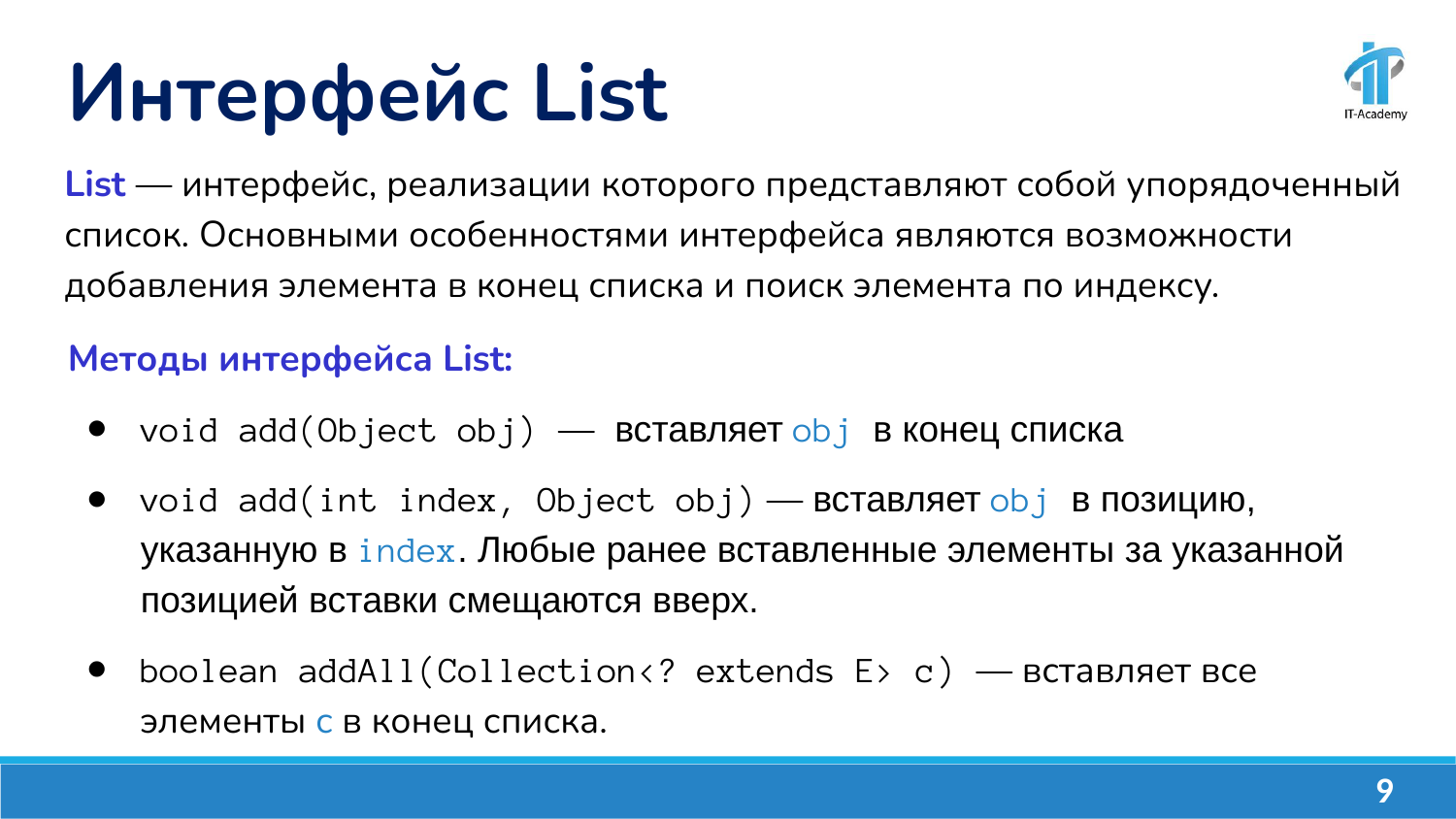

Интерфейс List
List — интерфейс, реализации которого представляют собой упорядоченный список. Основными особенностями интерфейса являются возможности добавления элемента в конец списка и поиск элемента по индексу.
Методы интерфейса List:
void add(Object obj) — вставляет obj в конец списка
void add(int index, Object obj) — вставляет obj в позицию, указанную в index. Любые ранее вставленные элементы за указанной позицией вставки смещаются вверх.
boolean addAll(Collection<? extends Е> с) — вставляет все элементы c в конец списка.
9